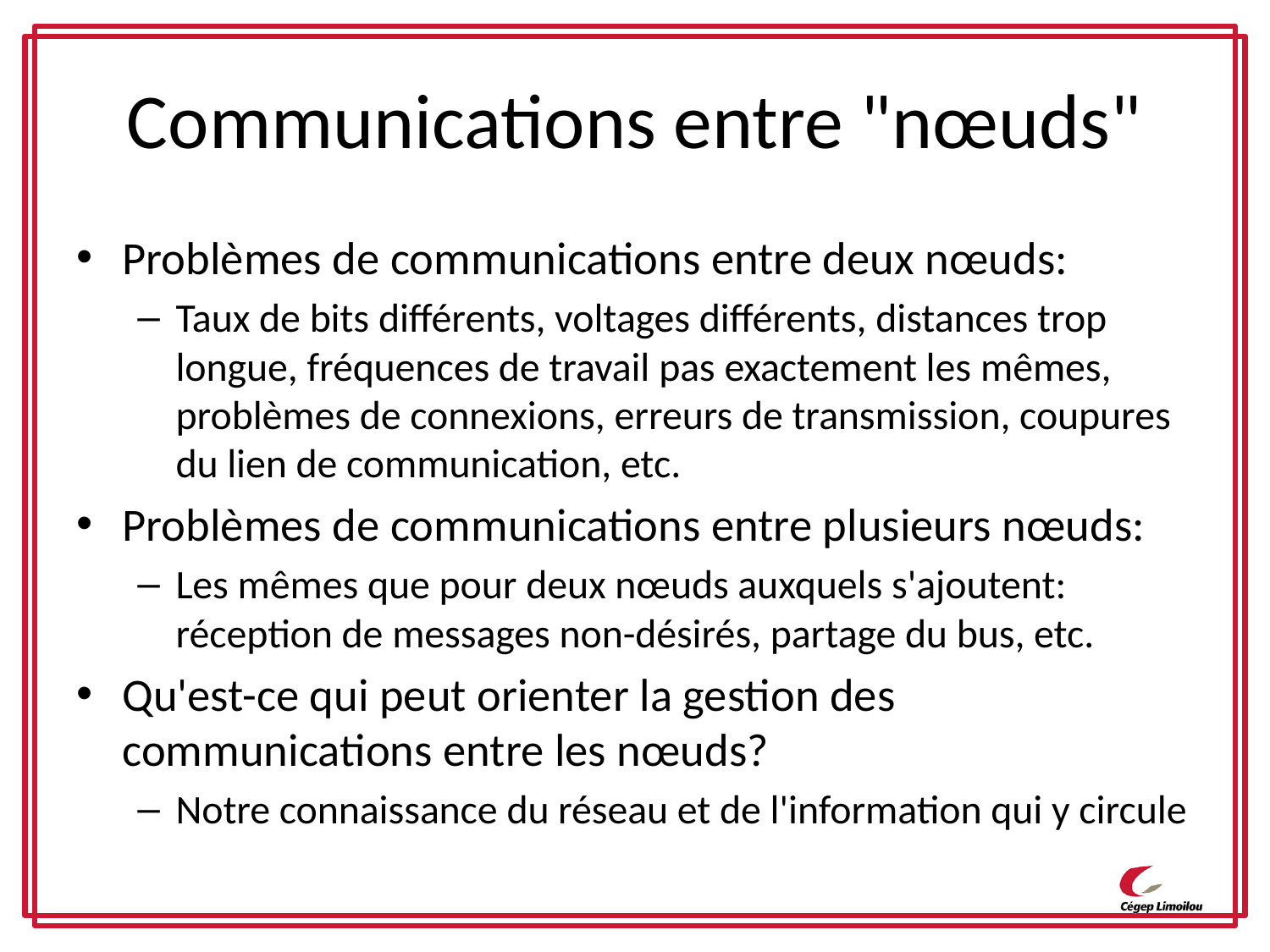

# Communications entre "nœuds"
Problèmes de communications entre deux nœuds:
Taux de bits différents, voltages différents, distances trop longue, fréquences de travail pas exactement les mêmes, problèmes de connexions, erreurs de transmission, coupures du lien de communication, etc.
Problèmes de communications entre plusieurs nœuds:
Les mêmes que pour deux nœuds auxquels s'ajoutent: réception de messages non-désirés, partage du bus, etc.
Qu'est-ce qui peut orienter la gestion des communications entre les nœuds?
Notre connaissance du réseau et de l'information qui y circule